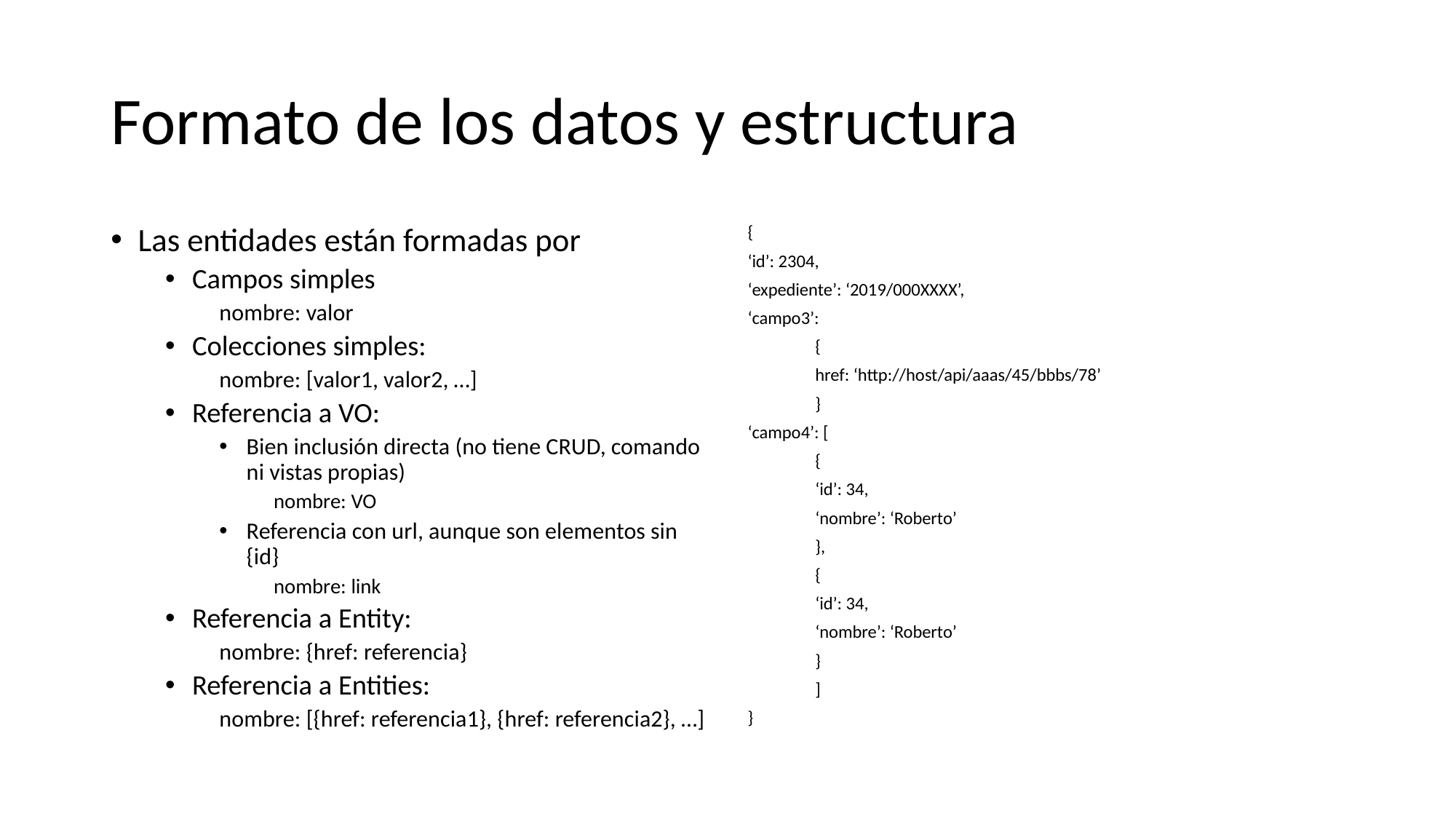

# Formato de los datos y estructura
Las entidades están formadas por
Campos simples
nombre: valor
Colecciones simples:
nombre: [valor1, valor2, …]
Referencia a VO:
Bien inclusión directa (no tiene CRUD, comando ni vistas propias)
nombre: VO
Referencia con url, aunque son elementos sin {id}
nombre: link
Referencia a Entity:
nombre: {href: referencia}
Referencia a Entities:
nombre: [{href: referencia1}, {href: referencia2}, …]

{
‘id’: 2304,
‘expediente’: ‘2019/000XXXX’,
‘campo3’:
	{
	href: ‘http://host/api/aaas/45/bbbs/78’
	}
‘campo4’: [
	{
		‘id’: 34,
		‘nombre’: ‘Roberto’
	},
	{
		‘id’: 34,
		‘nombre’: ‘Roberto’
	}
	]
}